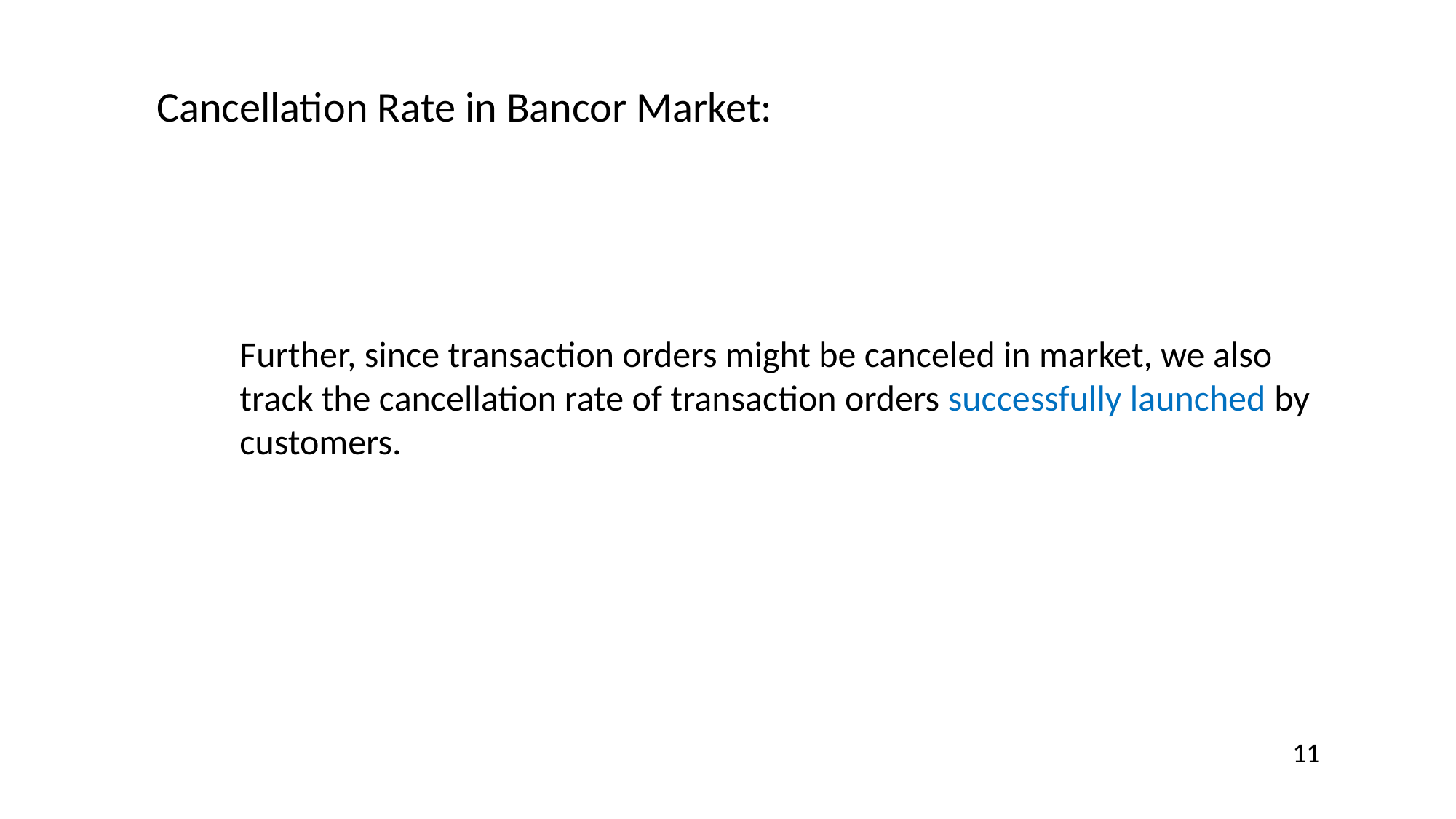

Cancellation Rate in Bancor Market:

Further, since transaction orders might be canceled in market, we also track the cancellation rate of transaction orders successfully launched by customers.

11